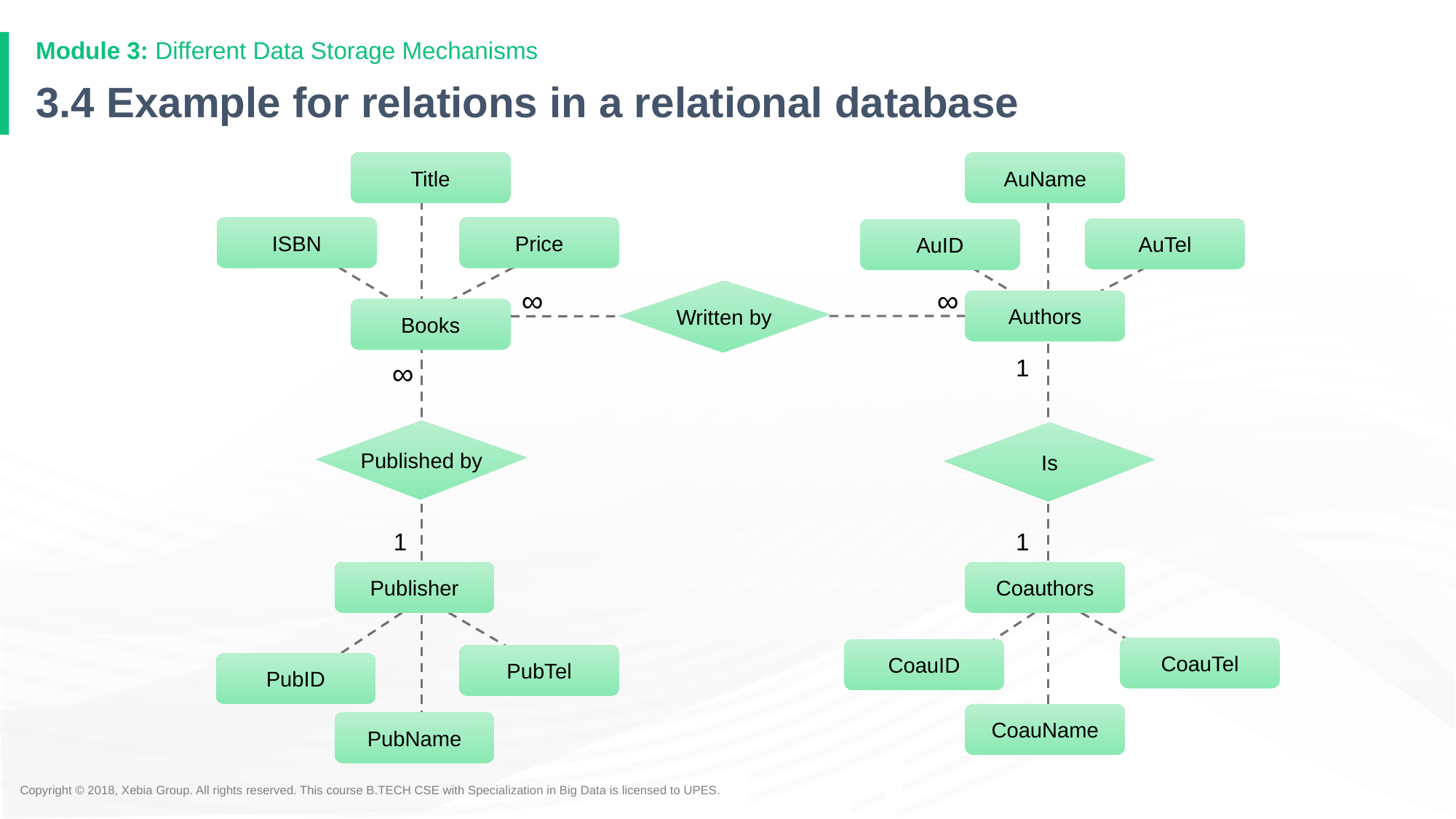

Module 3: Different Data Storage Mechanisms
# 3.4 Example for relations in a relational database
Title
AuName

ISBN
Price
AuTel
AuID

∞
∞
Written by
Authors
Books
1
∞
Published by
Is
1
1
Publisher
Coauthors

CoauTel
CoauID
PubTel
PubID
CoauName
PubName